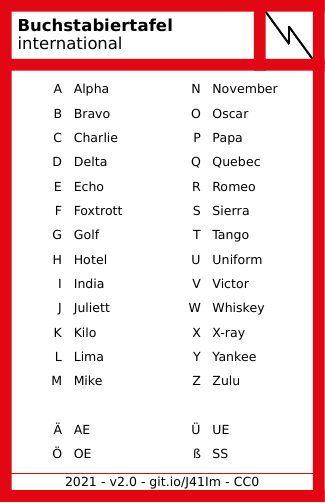

# Buchstabiertafel international
| A | Alpha | N | November |
| --- | --- | --- | --- |
| B | Bravo | O | Oscar |
| C | Charlie | P | Papa |
| D | Delta | Q | Quebec |
| E | Echo | R | Romeo |
| F | Foxtrott | S | Sierra |
| G | Golf | T | Tango |
| H | Hotel | U | Uniform |
| I | India | V | Victor |
| J | Juliett | W | Whiskey |
| K | Kilo | X | X-ray |
| L | Lima | Y | Yankee |
| M | Mike | Z | Zulu |
|  |  |  |  |
| Ä | AE | Ü | UE |
| Ö | OE | ß | SS |